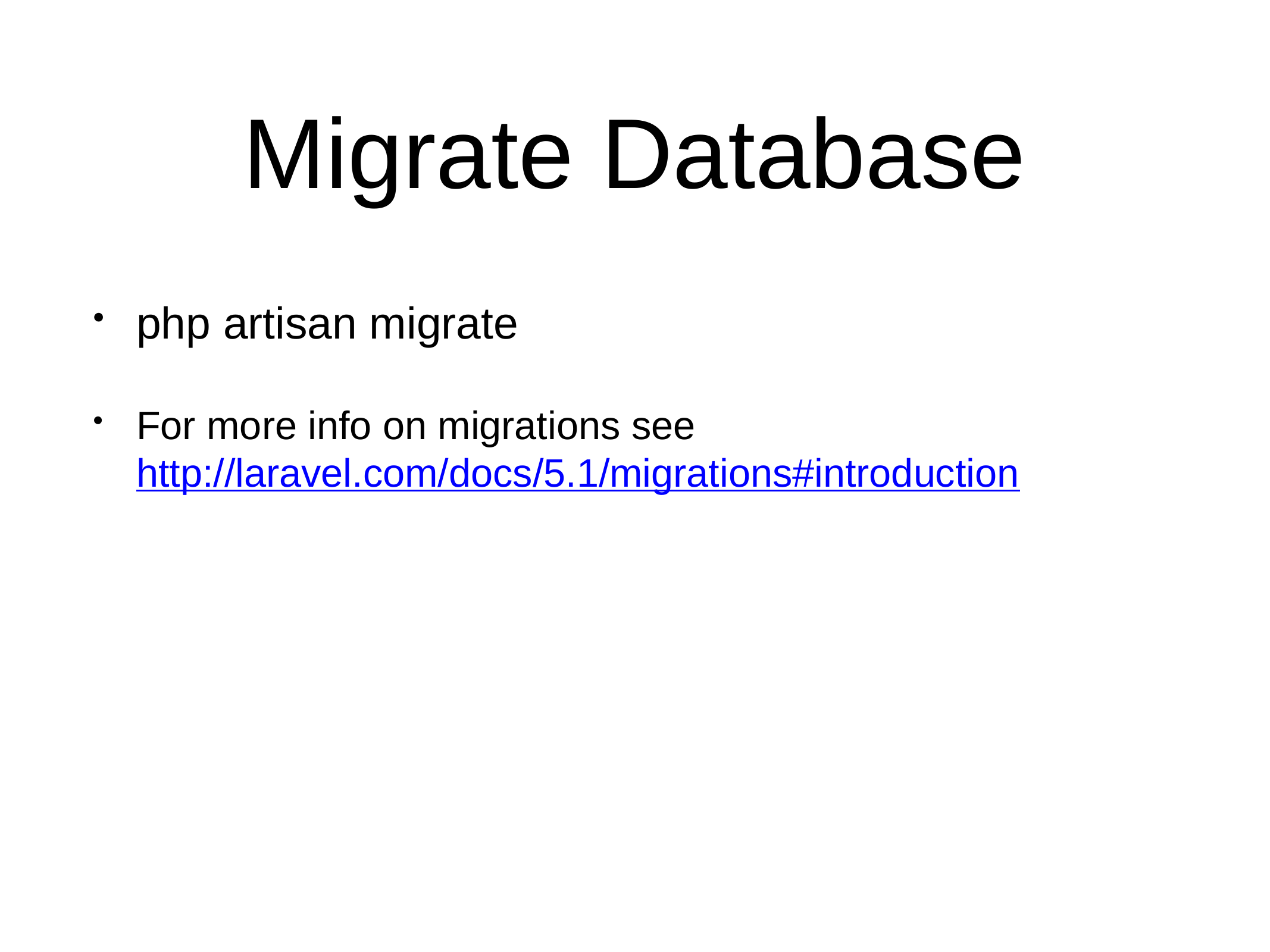

# Migrate Database
php artisan migrate
For more info on migrations see
http://laravel.com/docs/5.1/migrations#introduction